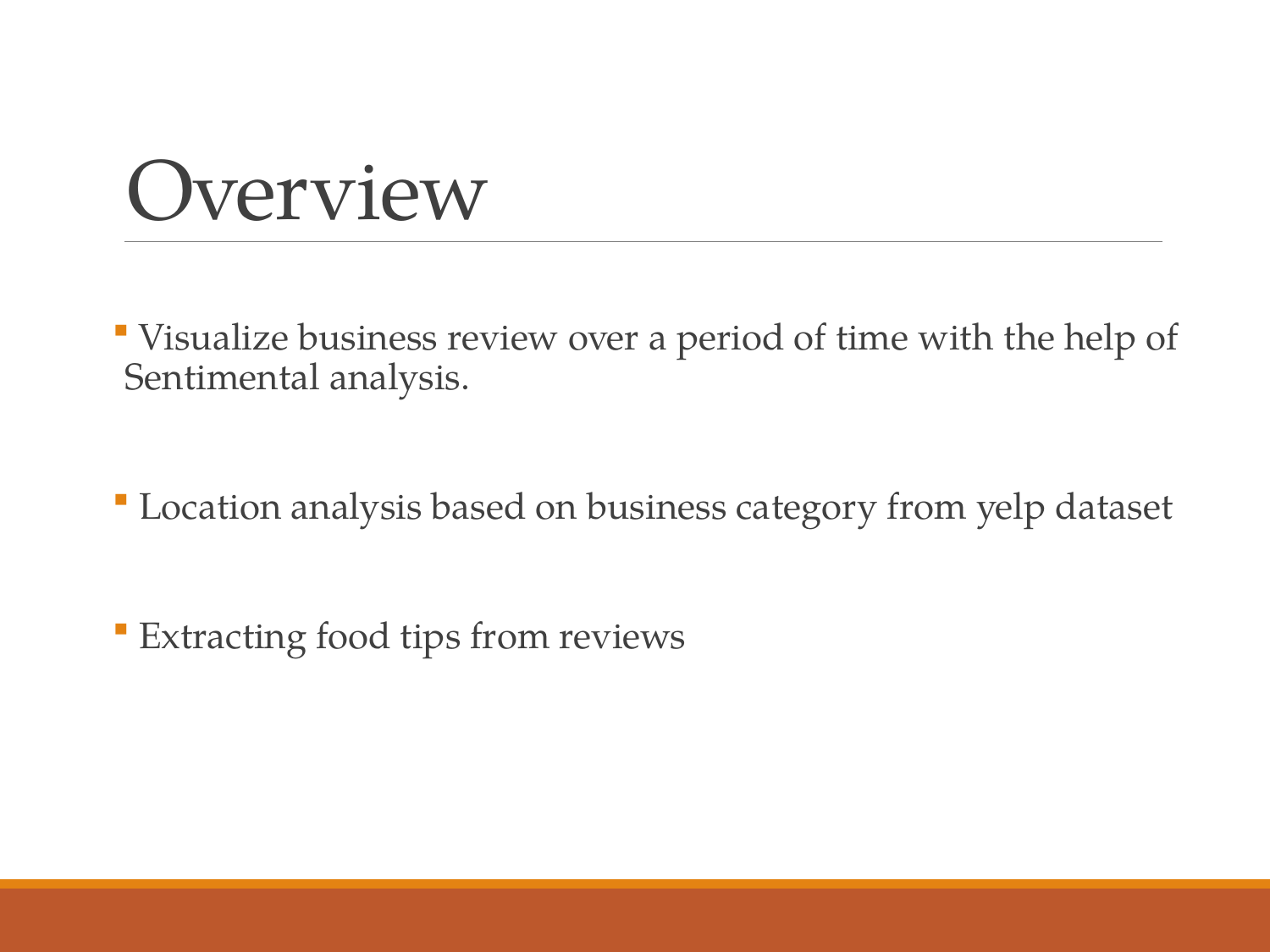

# Overview
 Visualize business review over a period of time with the help of Sentimental analysis.

 Location analysis based on business category from yelp dataset

 Extracting food tips from reviews